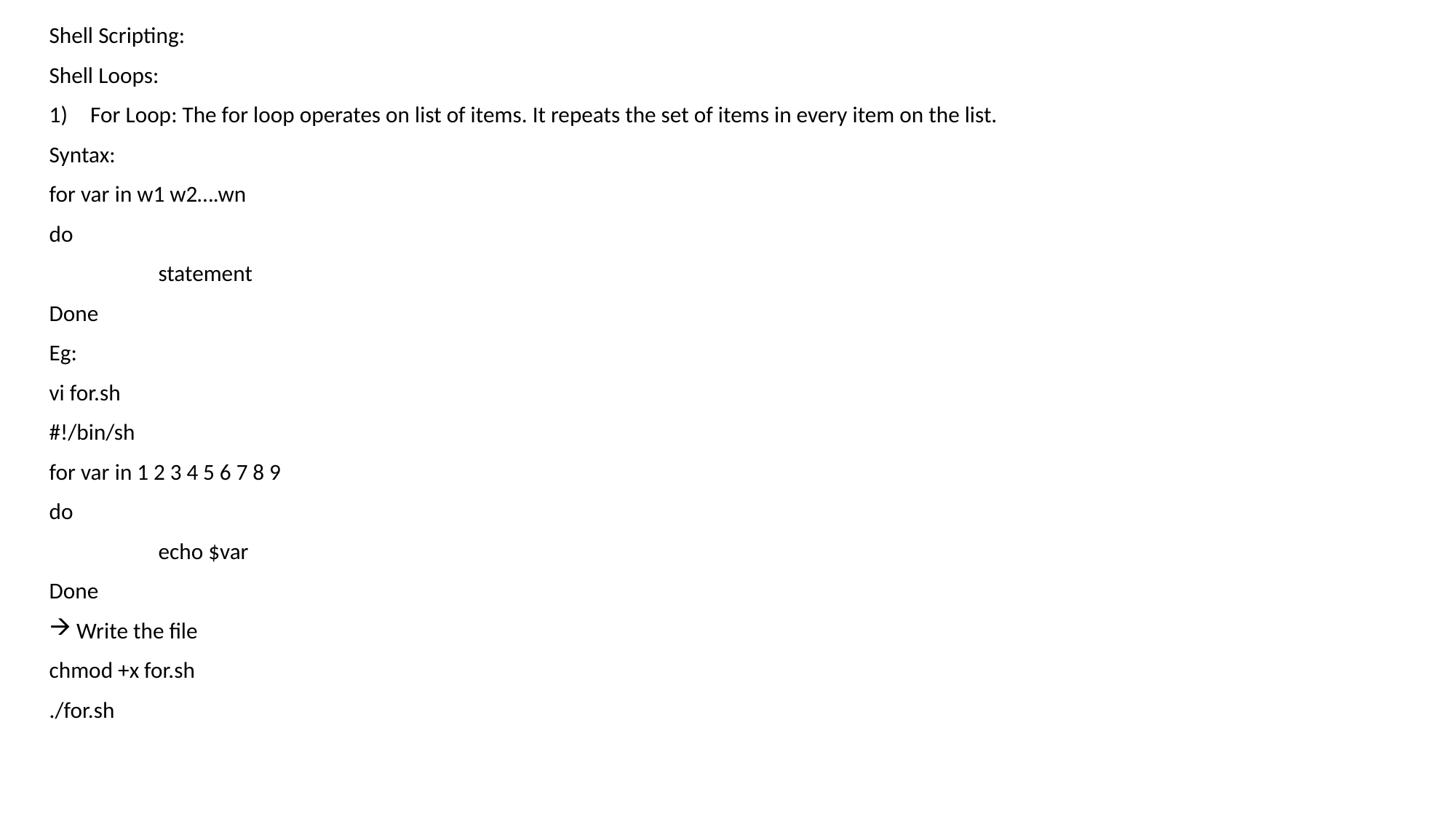

Shell Scripting:
Shell Loops:
For Loop: The for loop operates on list of items. It repeats the set of items in every item on the list.
Syntax:
for var in w1 w2….wn
do
	statement
Done
Eg:
vi for.sh
#!/bin/sh
for var in 1 2 3 4 5 6 7 8 9
do
	echo $var
Done
Write the file
chmod +x for.sh
./for.sh